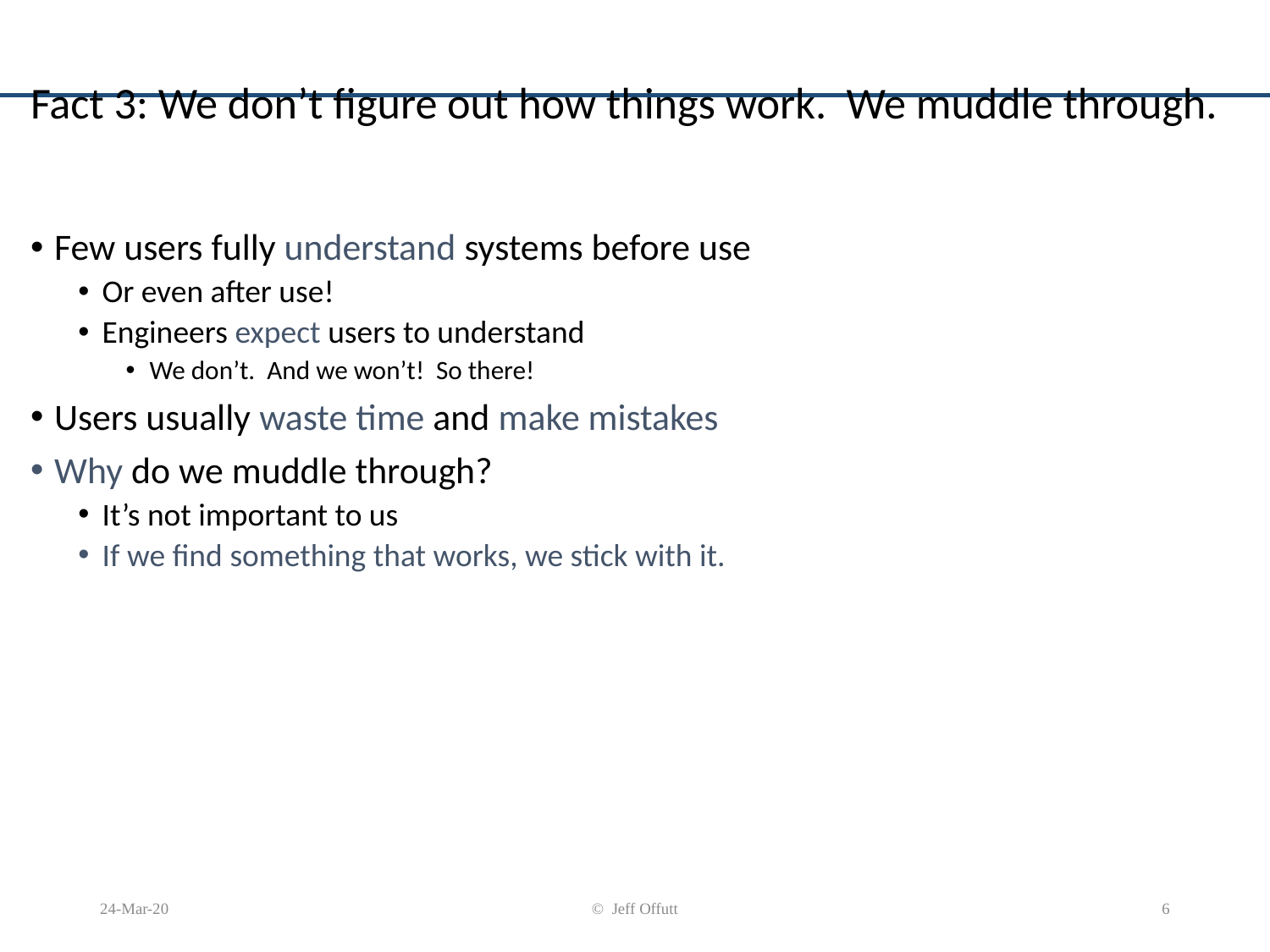

# Fact 3: We don’t figure out how things work.  We muddle through.
Few users fully understand systems before use
Or even after use!
Engineers expect users to understand
We don’t.  And we won’t!  So there!
Users usually waste time and make mistakes
Why do we muddle through?
It’s not important to us
If we find something that works, we stick with it.
24-Mar-20
©  Jeff Offutt
6